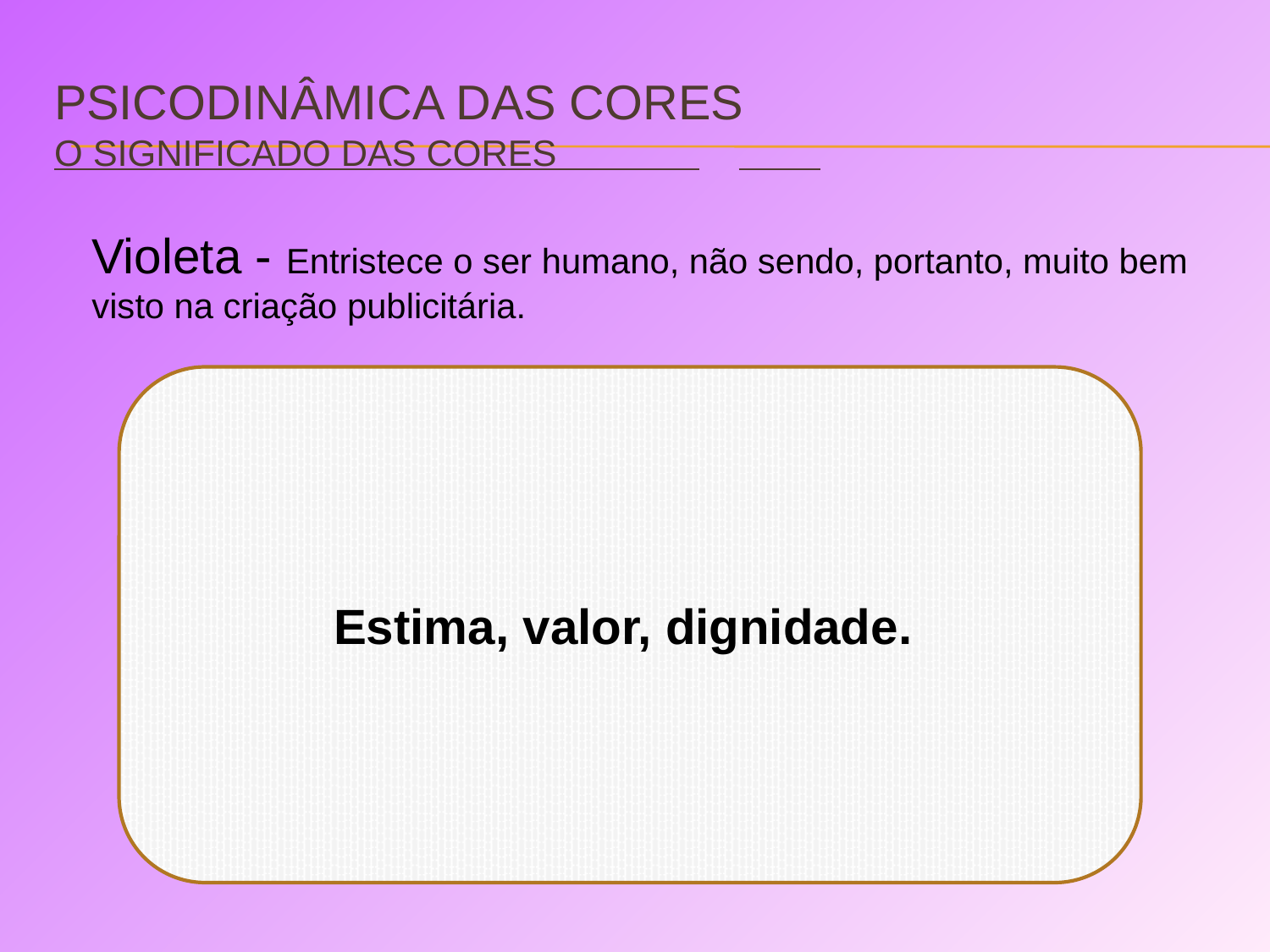

# Psicodinâmica das Cores O Significado das Cores
Violeta - Entristece o ser humano, não sendo, portanto, muito bem visto na criação publicitária.
Estima, valor, dignidade.